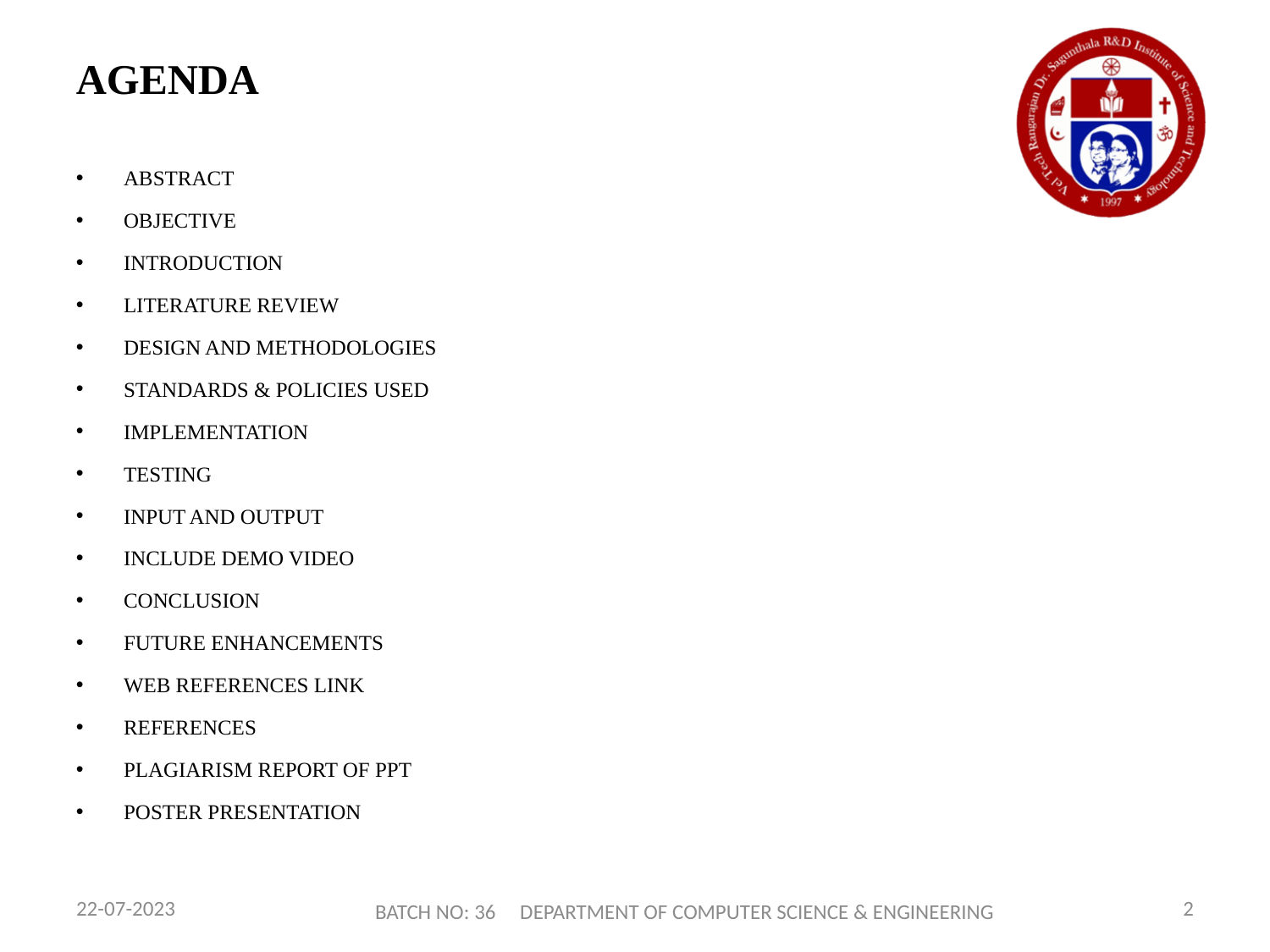

AGENDA
ABSTRACT
OBJECTIVE
INTRODUCTION
LITERATURE REVIEW
DESIGN AND METHODOLOGIES
STANDARDS & POLICIES USED
IMPLEMENTATION
TESTING
INPUT AND OUTPUT
INCLUDE DEMO VIDEO
CONCLUSION
FUTURE ENHANCEMENTS
WEB REFERENCES LINK
REFERENCES
PLAGIARISM REPORT OF PPT
POSTER PRESENTATION

BATCH NO: 36     DEPARTMENT OF COMPUTER SCIENCE & ENGINEERING
22-07-2023
2